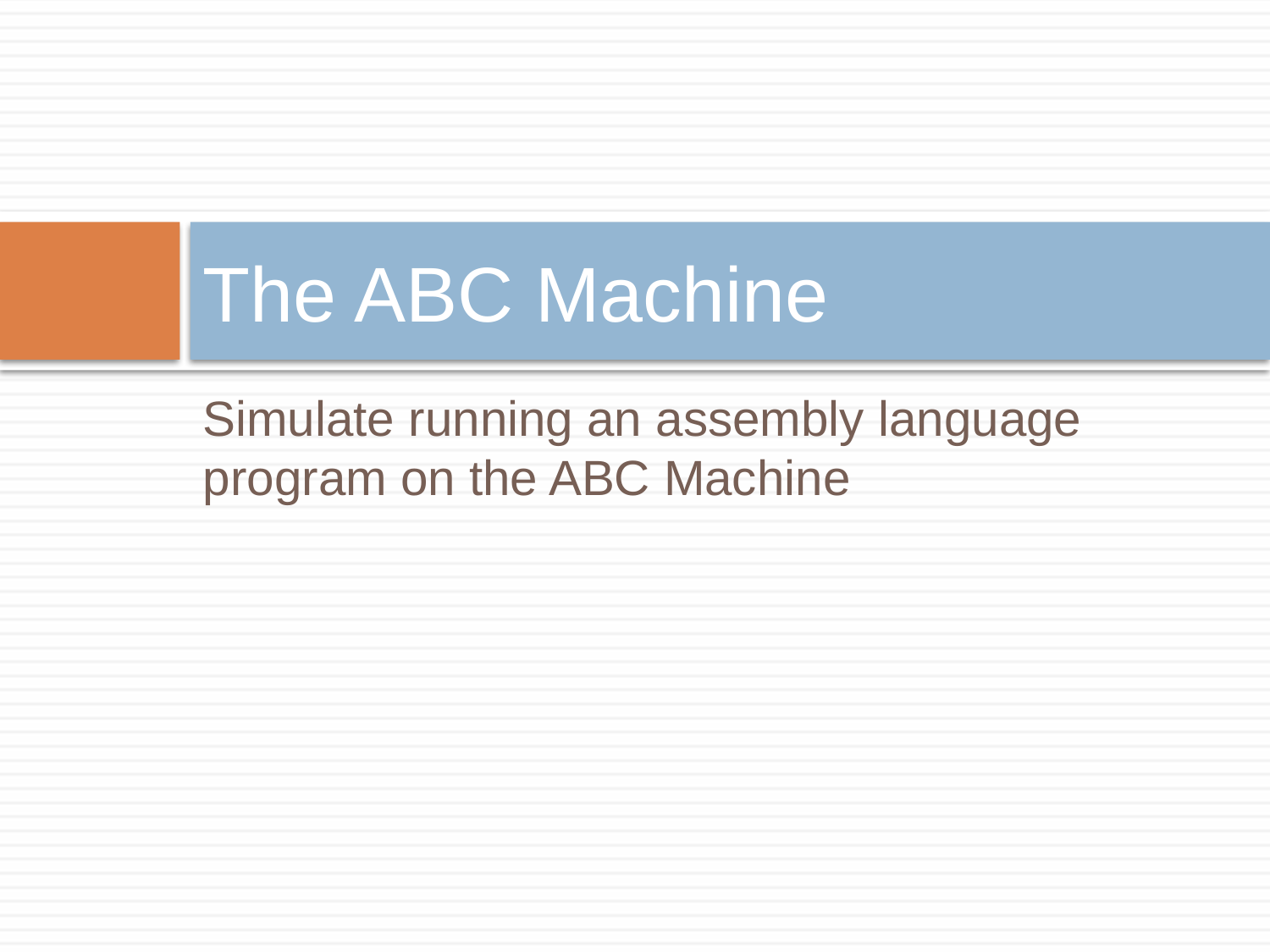

# The ABC Machine
Simulate running an assembly language program on the ABC Machine